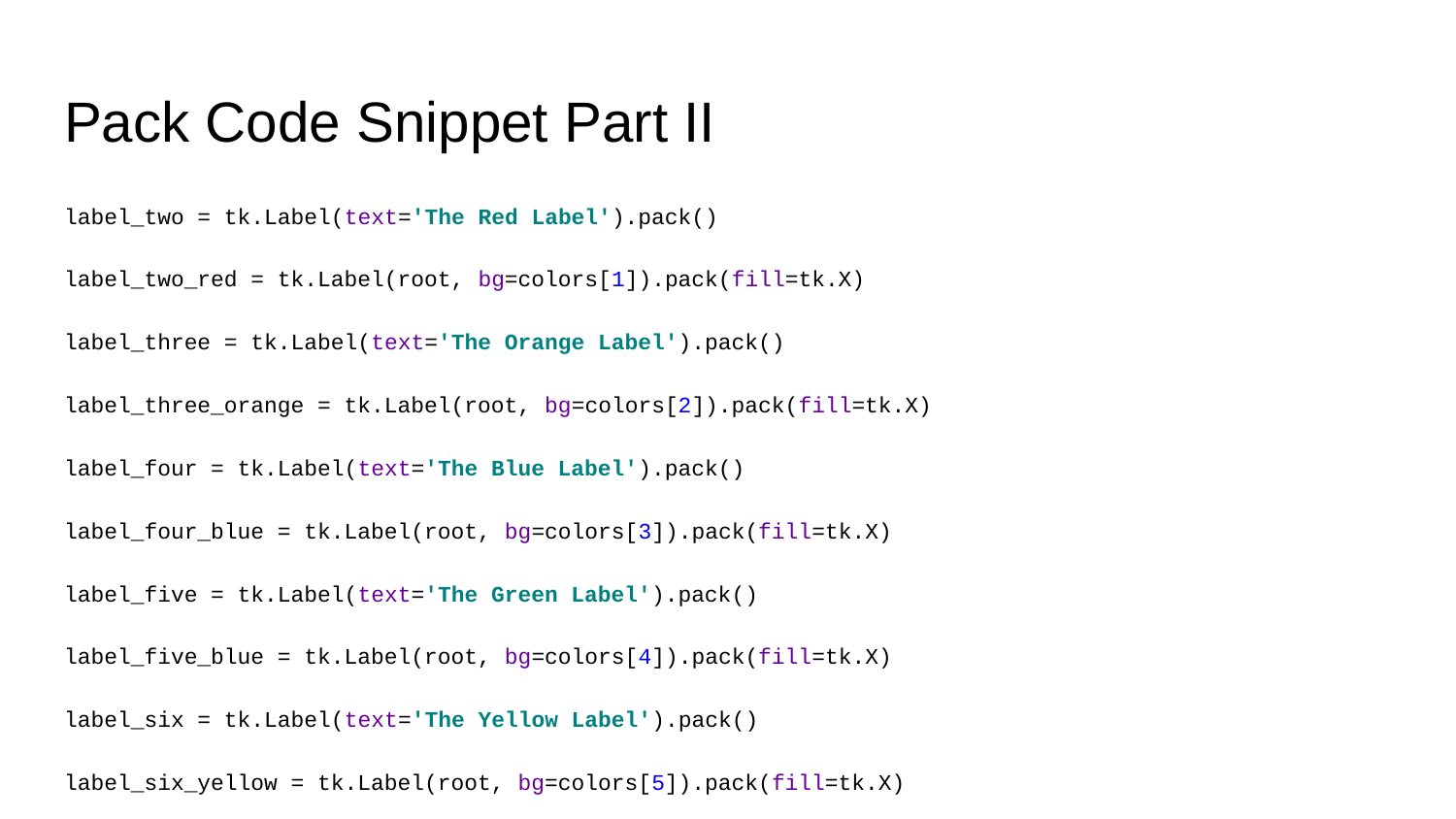

# Pack Code Snippet Part II
label_two = tk.Label(text='The Red Label').pack()
label_two_red = tk.Label(root, bg=colors[1]).pack(fill=tk.X)
label_three = tk.Label(text='The Orange Label').pack()
label_three_orange = tk.Label(root, bg=colors[2]).pack(fill=tk.X)
label_four = tk.Label(text='The Blue Label').pack()
label_four_blue = tk.Label(root, bg=colors[3]).pack(fill=tk.X)
label_five = tk.Label(text='The Green Label').pack()
label_five_blue = tk.Label(root, bg=colors[4]).pack(fill=tk.X)
label_six = tk.Label(text='The Yellow Label').pack()
label_six_yellow = tk.Label(root, bg=colors[5]).pack(fill=tk.X)